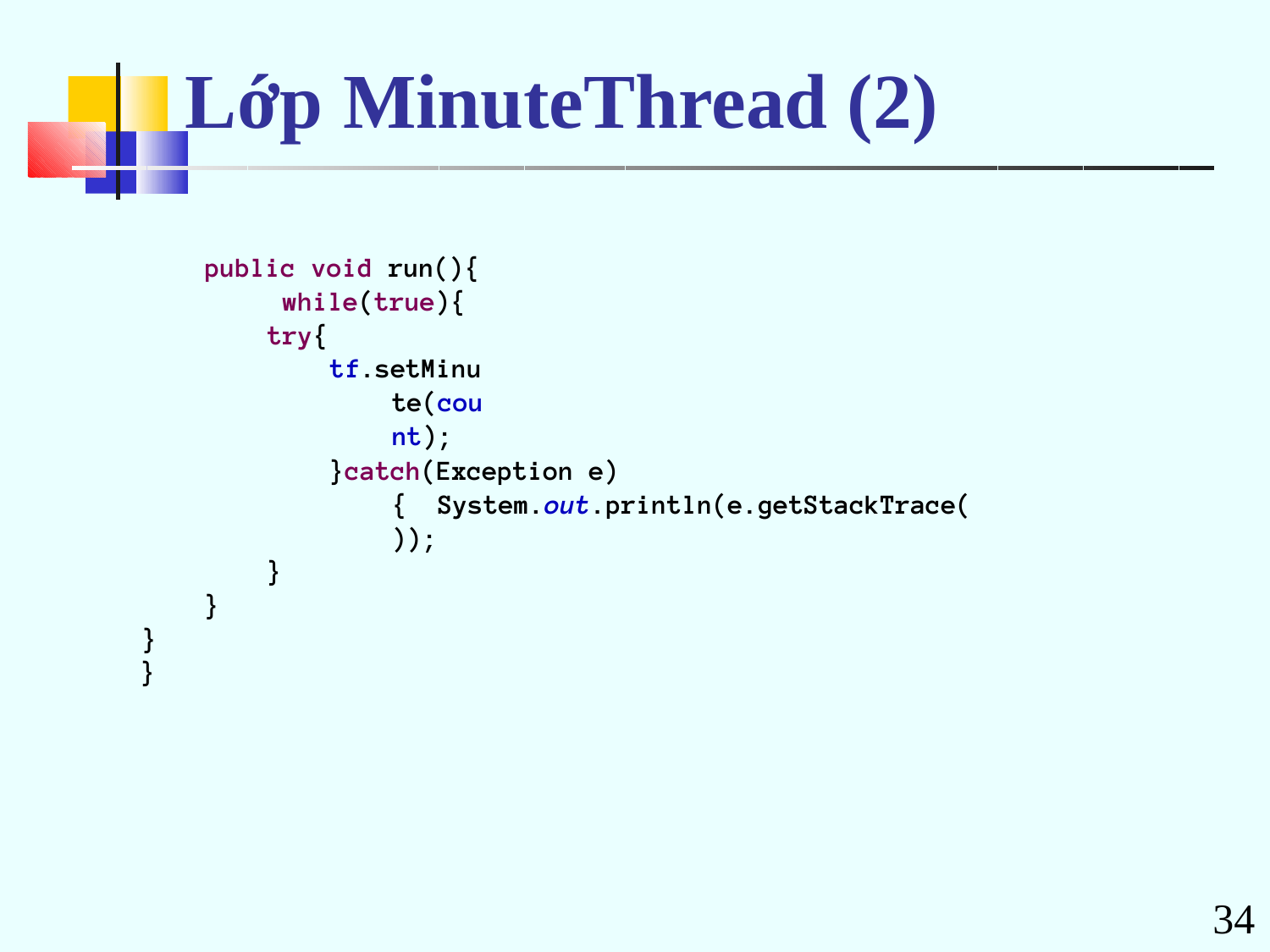

# Lớp MinuteThread (2)

public void run(){  while(true){
try{
tf.setMinute(count);
}catch(Exception e){  System.out.println(e.getStackTrace());
}
}
}
}
34